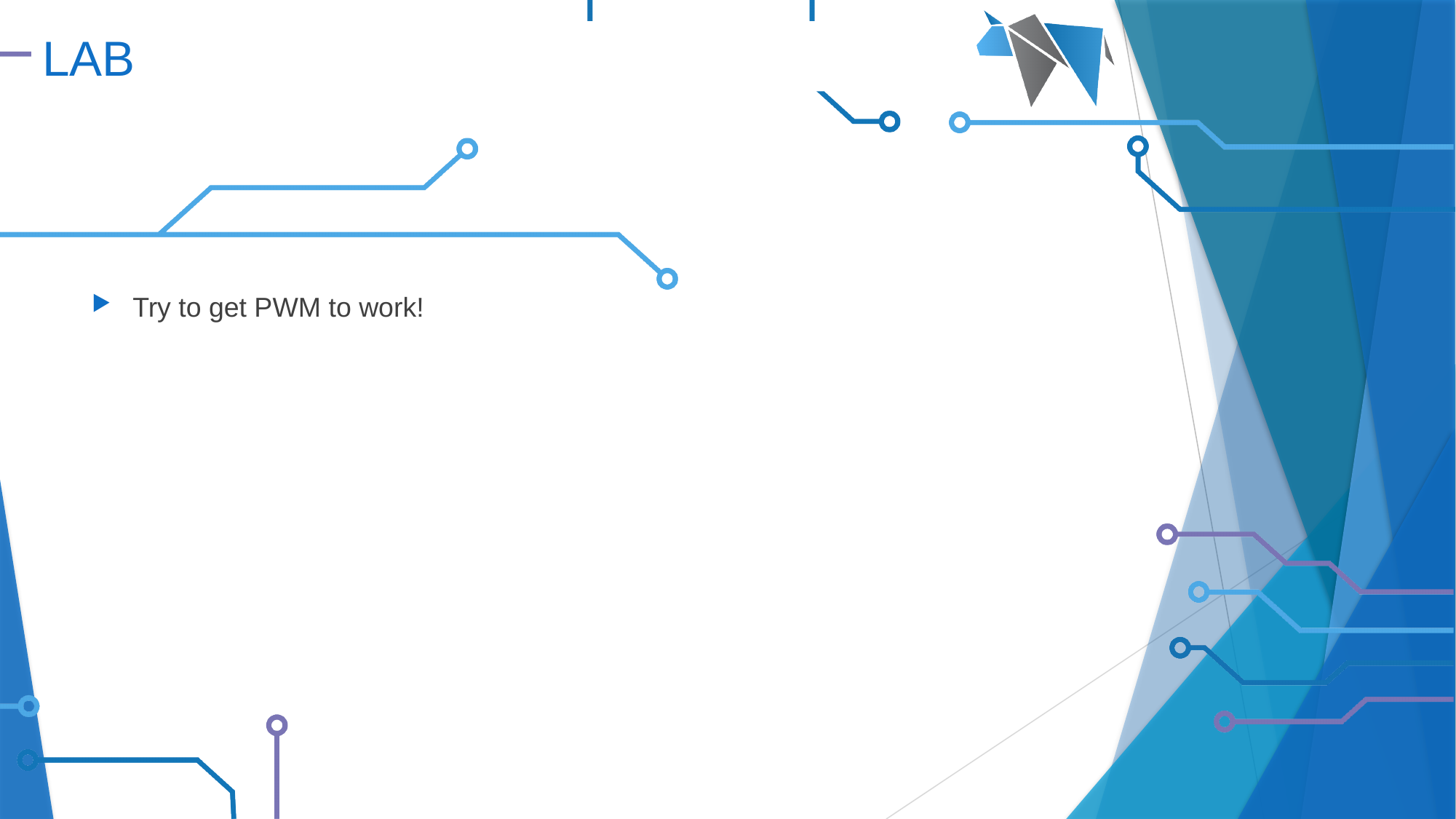

# LAB
Try to get PWM to work!